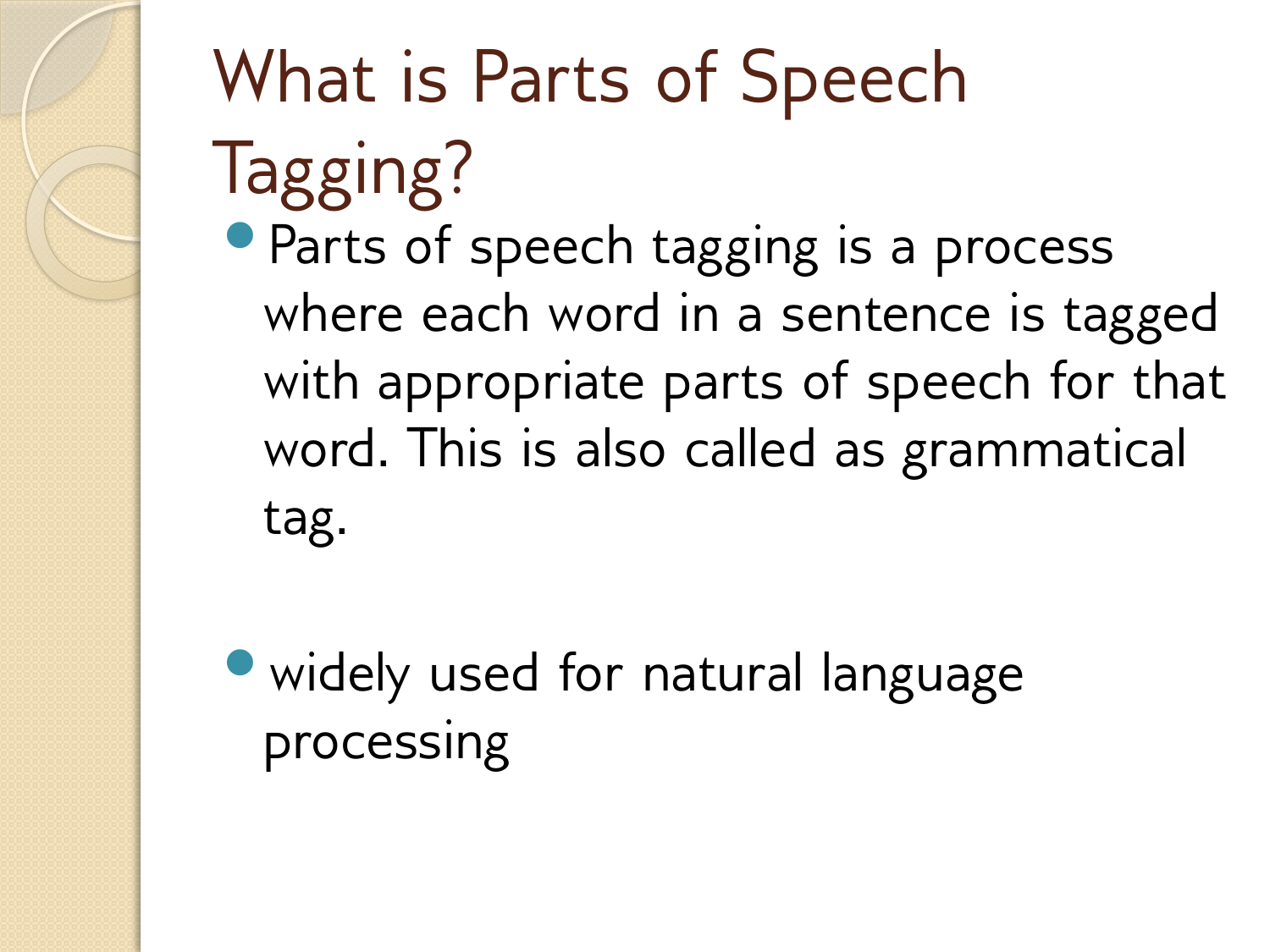

# What is Parts of Speech Tagging?
Parts of speech tagging is a process where each word in a sentence is tagged with appropriate parts of speech for that word. This is also called as grammatical tag.

widely used for natural language processing